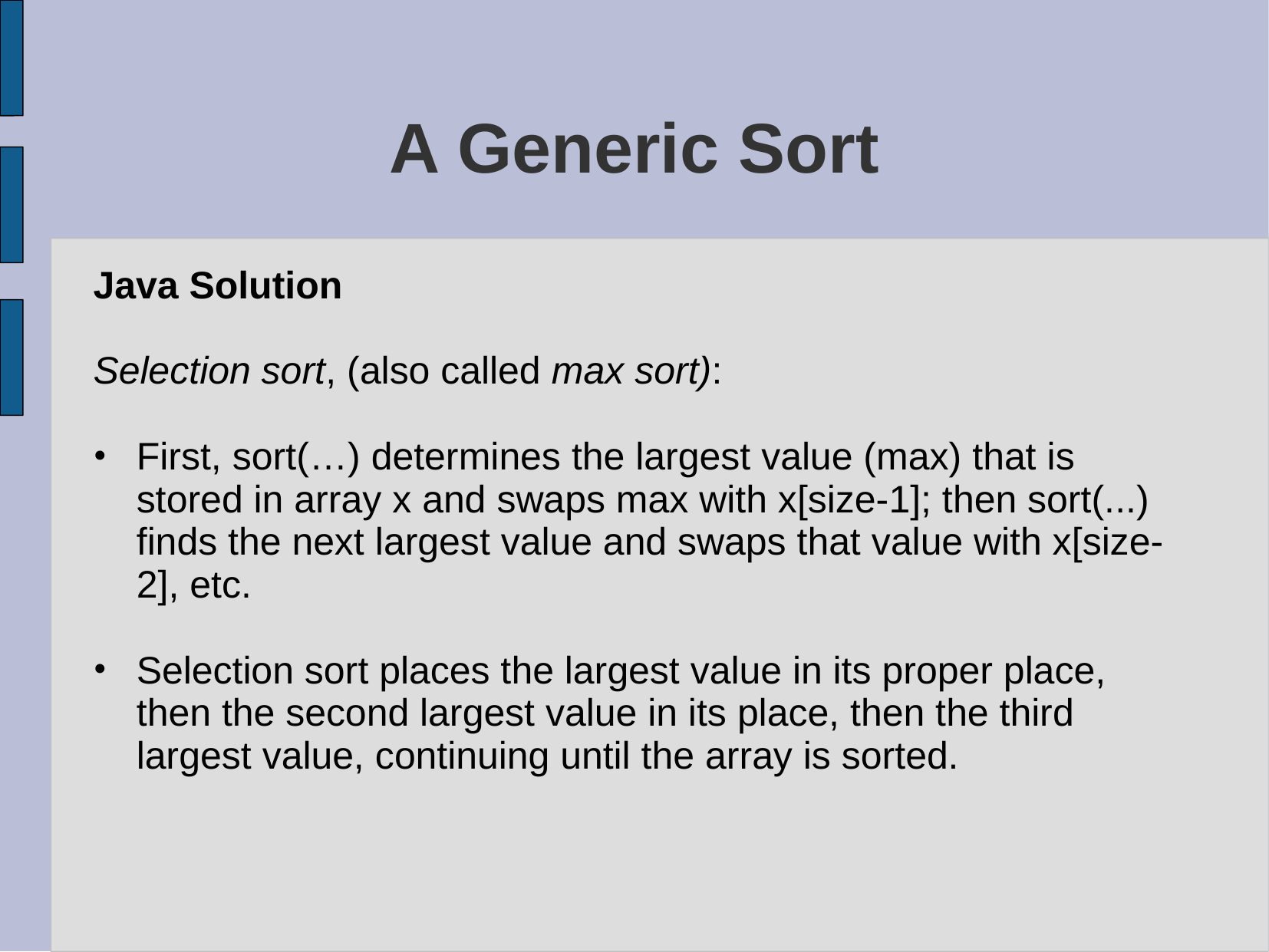

# A Generic Sort
Java Solution

Selection sort, (also called max sort):

First, sort(…) determines the largest value (max) that is stored in array x and swaps max with x[size-1]; then sort(...) finds the next largest value and swaps that value with x[size-2], etc.

Selection sort places the largest value in its proper place, then the second largest value in its place, then the third largest value, continuing until the array is sorted.